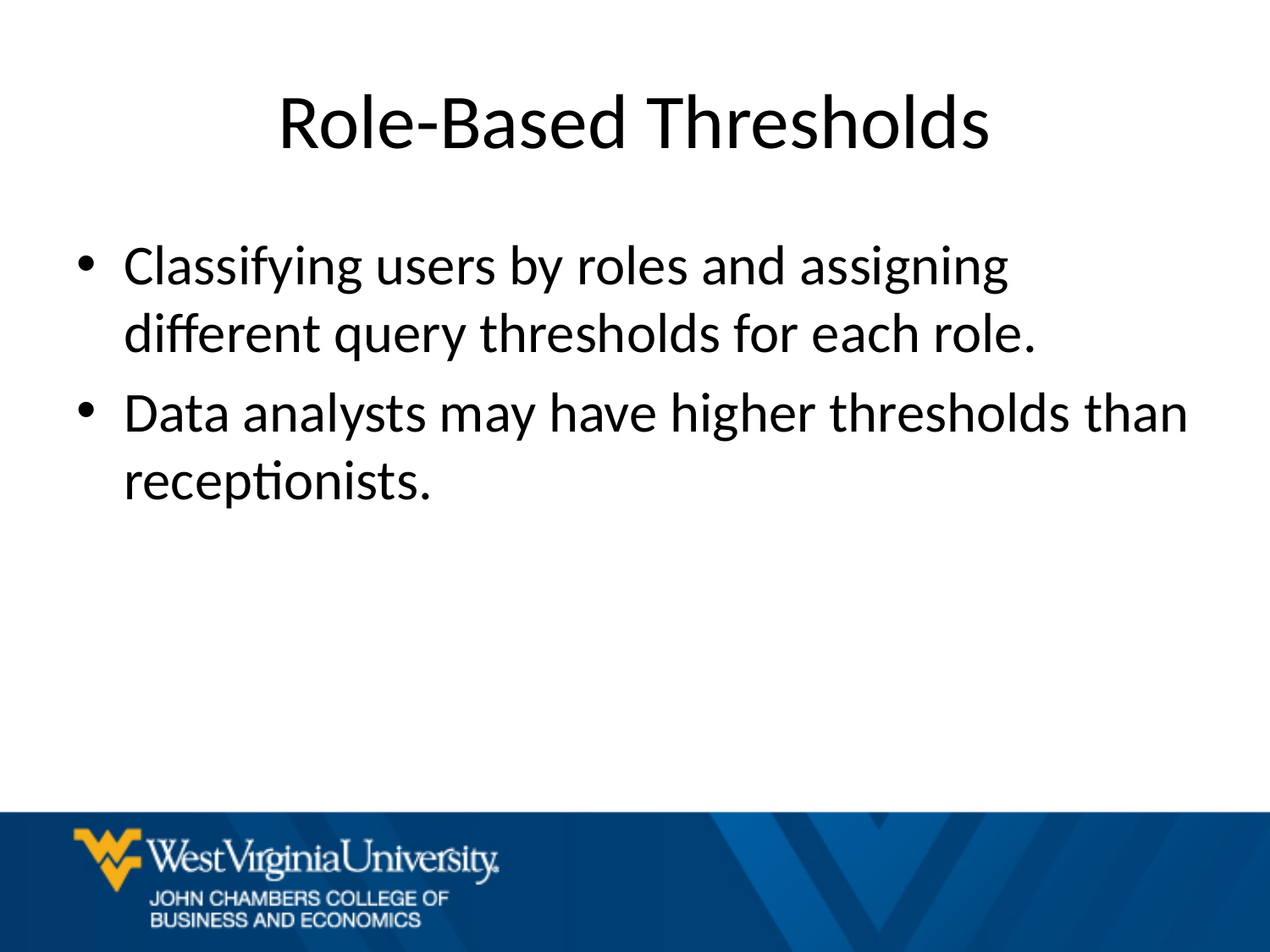

# Role-Based Thresholds
Classifying users by roles and assigning different query thresholds for each role.
Data analysts may have higher thresholds than receptionists.